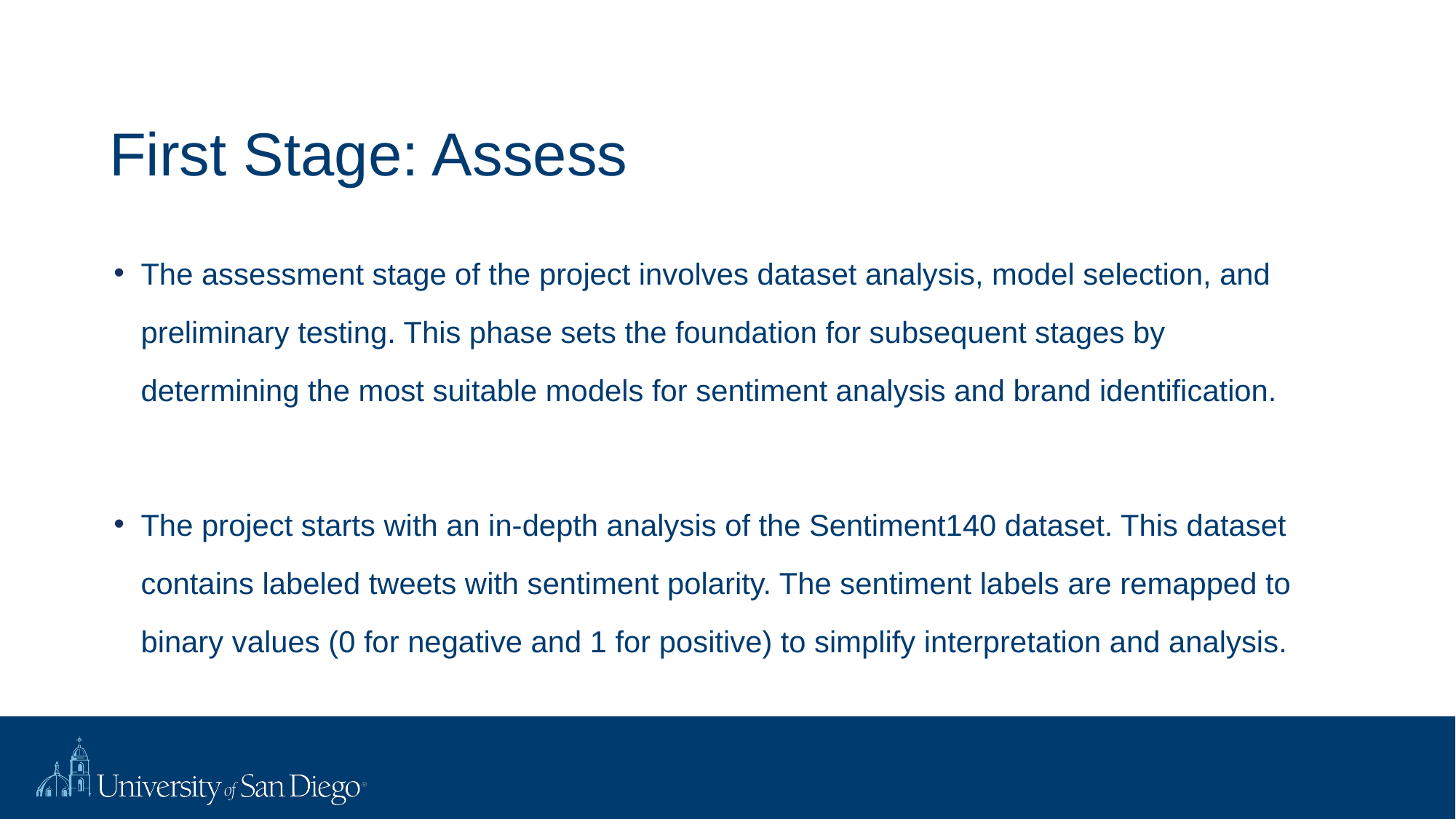

# First Stage: Assess
The assessment stage of the project involves dataset analysis, model selection, and preliminary testing. This phase sets the foundation for subsequent stages by determining the most suitable models for sentiment analysis and brand identification.

The project starts with an in-depth analysis of the Sentiment140 dataset. This dataset contains labeled tweets with sentiment polarity. The sentiment labels are remapped to binary values (0 for negative and 1 for positive) to simplify interpretation and analysis.